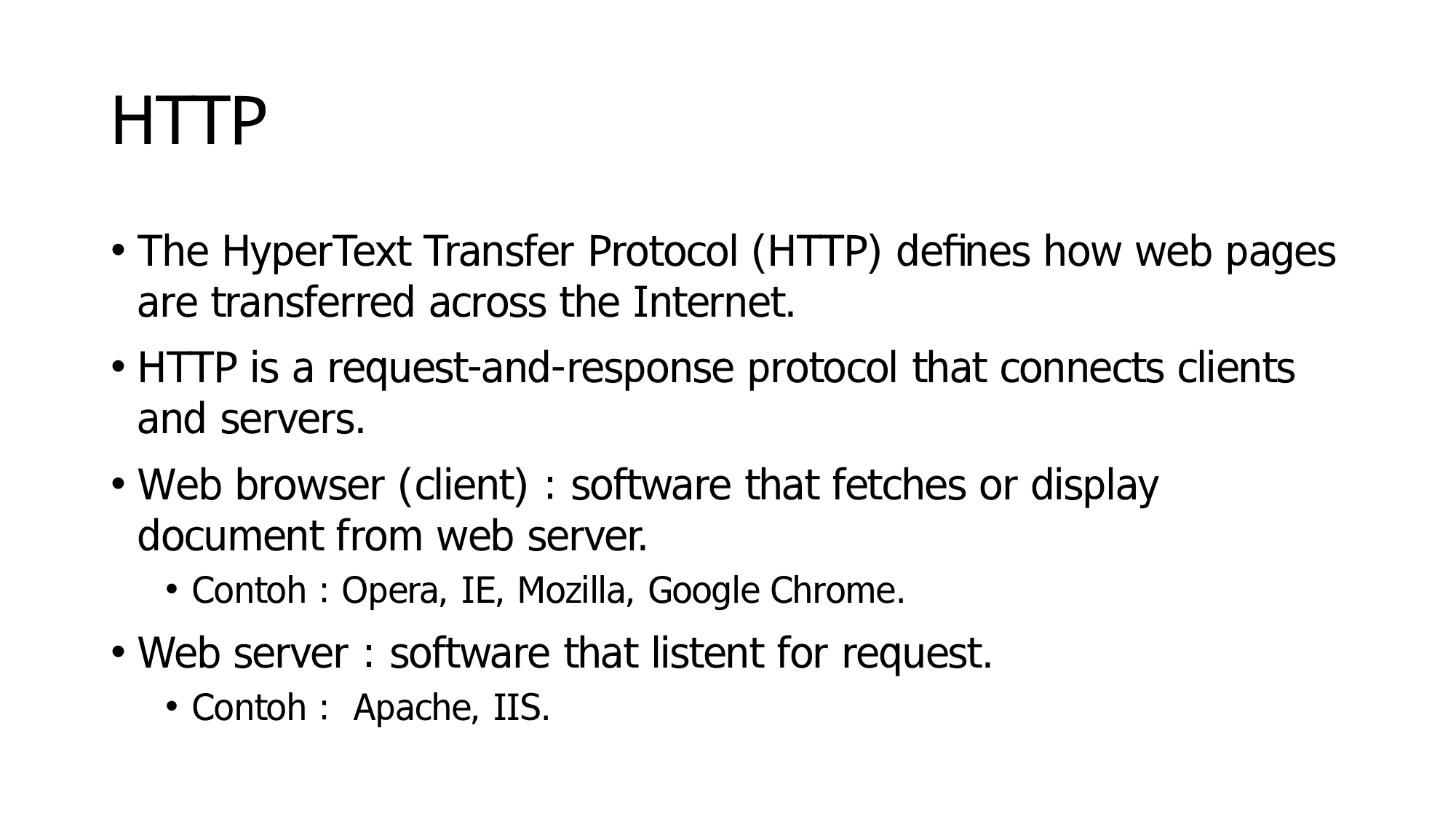

# HTTP
The HyperText Transfer Protocol (HTTP) defines how web pages are transferred across the Internet.
HTTP is a request-and-response protocol that connects clients and servers.
Web browser (client) : software that fetches or display document from web server.
Contoh : Opera, IE, Mozilla, Google Chrome.
Web server : software that listent for request.
Contoh :  Apache, IIS.